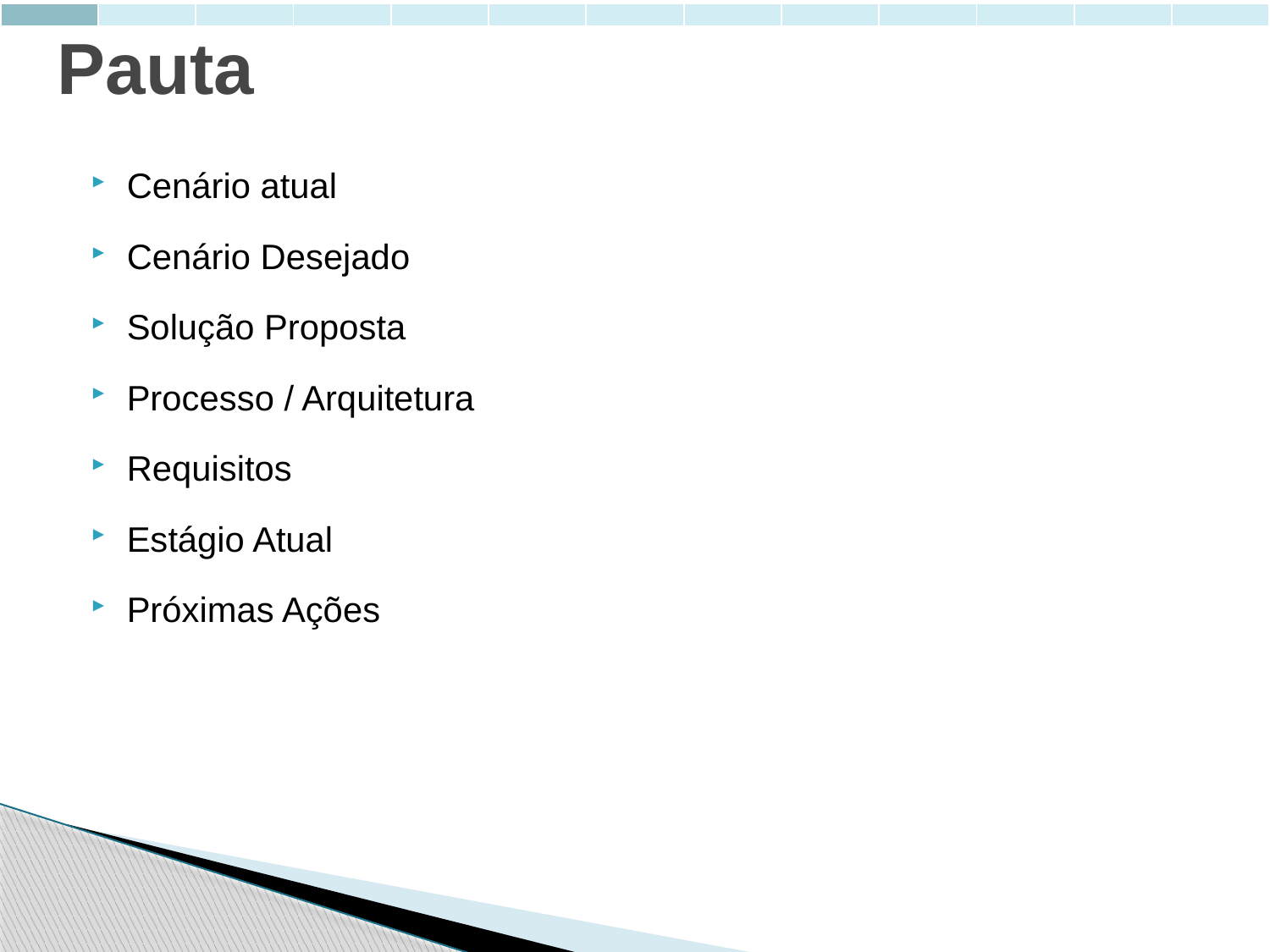

|  |  |  |  |  |  |  |  |  |  |  |  |  |
| --- | --- | --- | --- | --- | --- | --- | --- | --- | --- | --- | --- | --- |
Pauta
Cenário atual
Cenário Desejado
Solução Proposta
Processo / Arquitetura
Requisitos
Estágio Atual
Próximas Ações